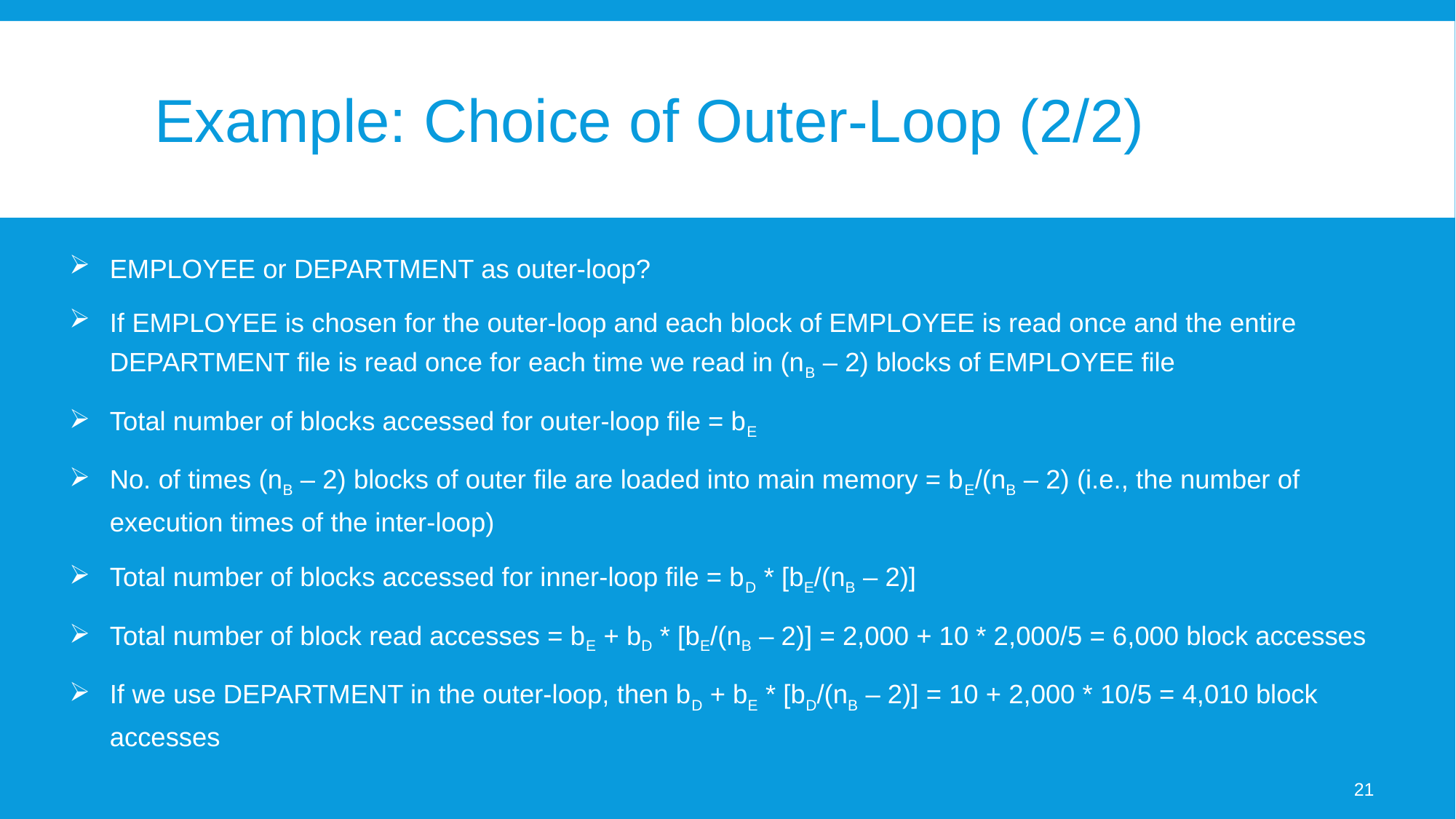

# Example: Choice of Outer-Loop (2/2)
EMPLOYEE or DEPARTMENT as outer-loop?
If EMPLOYEE is chosen for the outer-loop and each block of EMPLOYEE is read once and the entire DEPARTMENT file is read once for each time we read in (nB – 2) blocks of EMPLOYEE file
Total number of blocks accessed for outer-loop file = bE
No. of times (nB – 2) blocks of outer file are loaded into main memory = bE/(nB – 2) (i.e., the number of execution times of the inter-loop)
Total number of blocks accessed for inner-loop file = bD * [bE/(nB – 2)]
Total number of block read accesses = bE + bD * [bE/(nB – 2)] = 2,000 + 10 * 2,000/5 = 6,000 block accesses
If we use DEPARTMENT in the outer-loop, then bD + bE * [bD/(nB – 2)] = 10 + 2,000 * 10/5 = 4,010 block accesses

21